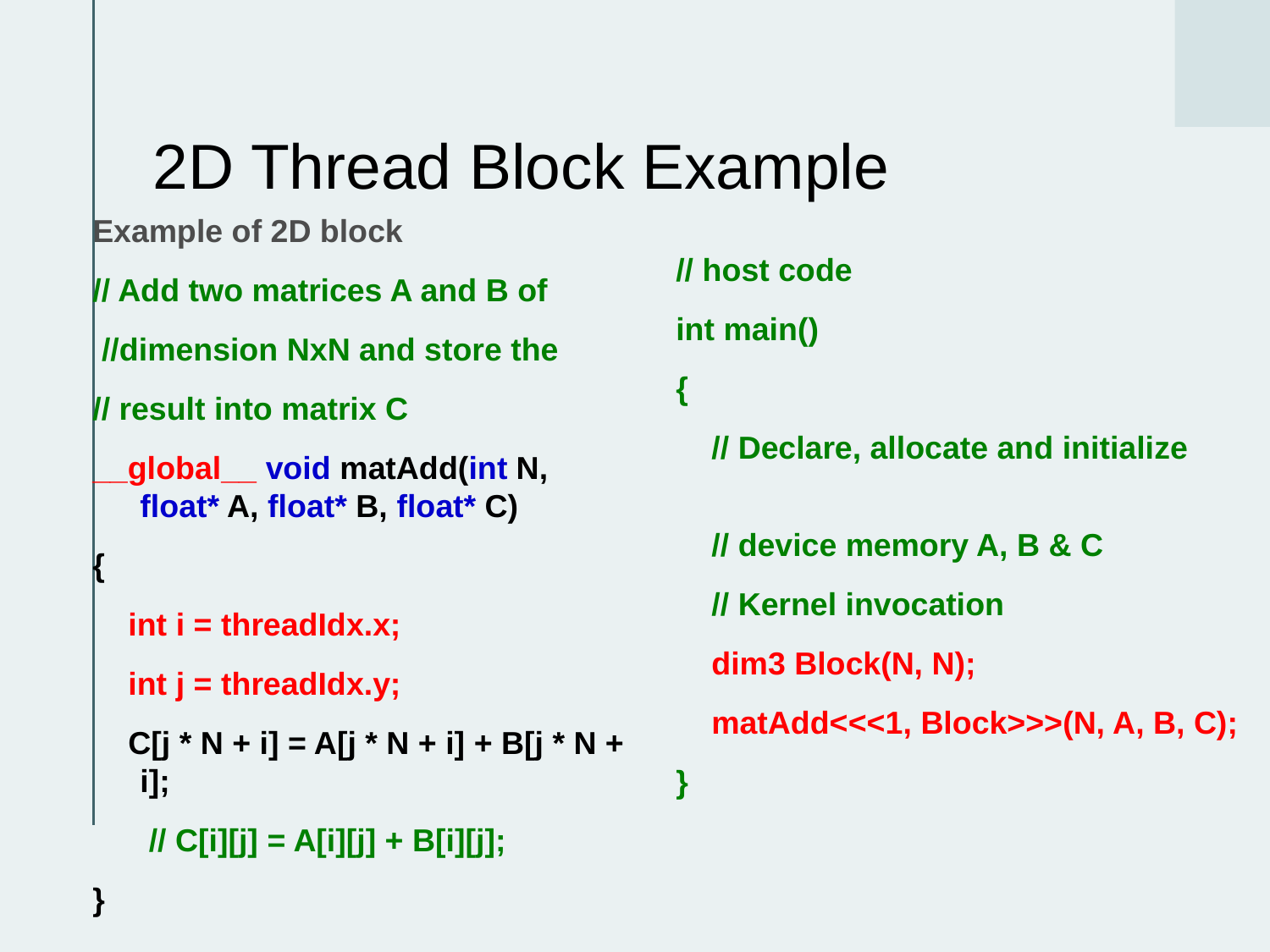

# 2D Thread Block Example
Example of 2D block
// Add two matrices A and B of
 //dimension NxN and store the
// result into matrix C
__global__ void matAdd(int N, float* A, float* B, float* C)
{
    int i = threadIdx.x;
    int j = threadIdx.y;
    C[j * N + i] = A[j * N + i] + B[j * N + i];
	 // C[i][j] = A[i][j] + B[i][j];
}

// host code
int main()
{
    // Declare, allocate and initialize
    // device memory A, B & C
    // Kernel invocation
    dim3 Block(N, N);
    matAdd<<<1, Block>>>(N, A, B, C);
}